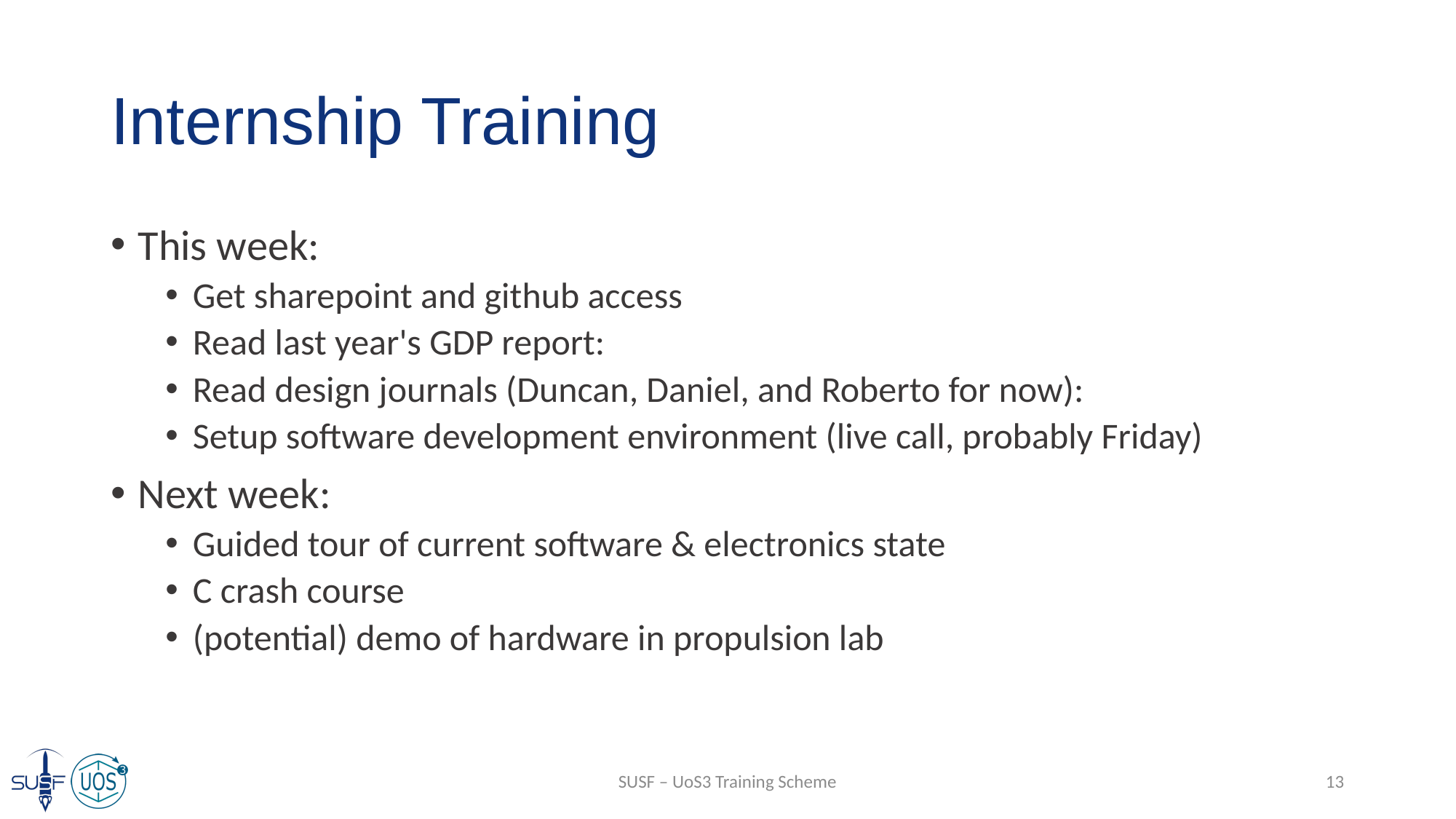

# Internship Training
This week:
Get sharepoint and github access
Read last year's GDP report:
Read design journals (Duncan, Daniel, and Roberto for now):
Setup software development environment (live call, probably Friday)
Next week:
Guided tour of current software & electronics state
C crash course
(potential) demo of hardware in propulsion lab
SUSF – UoS3 Training Scheme
13